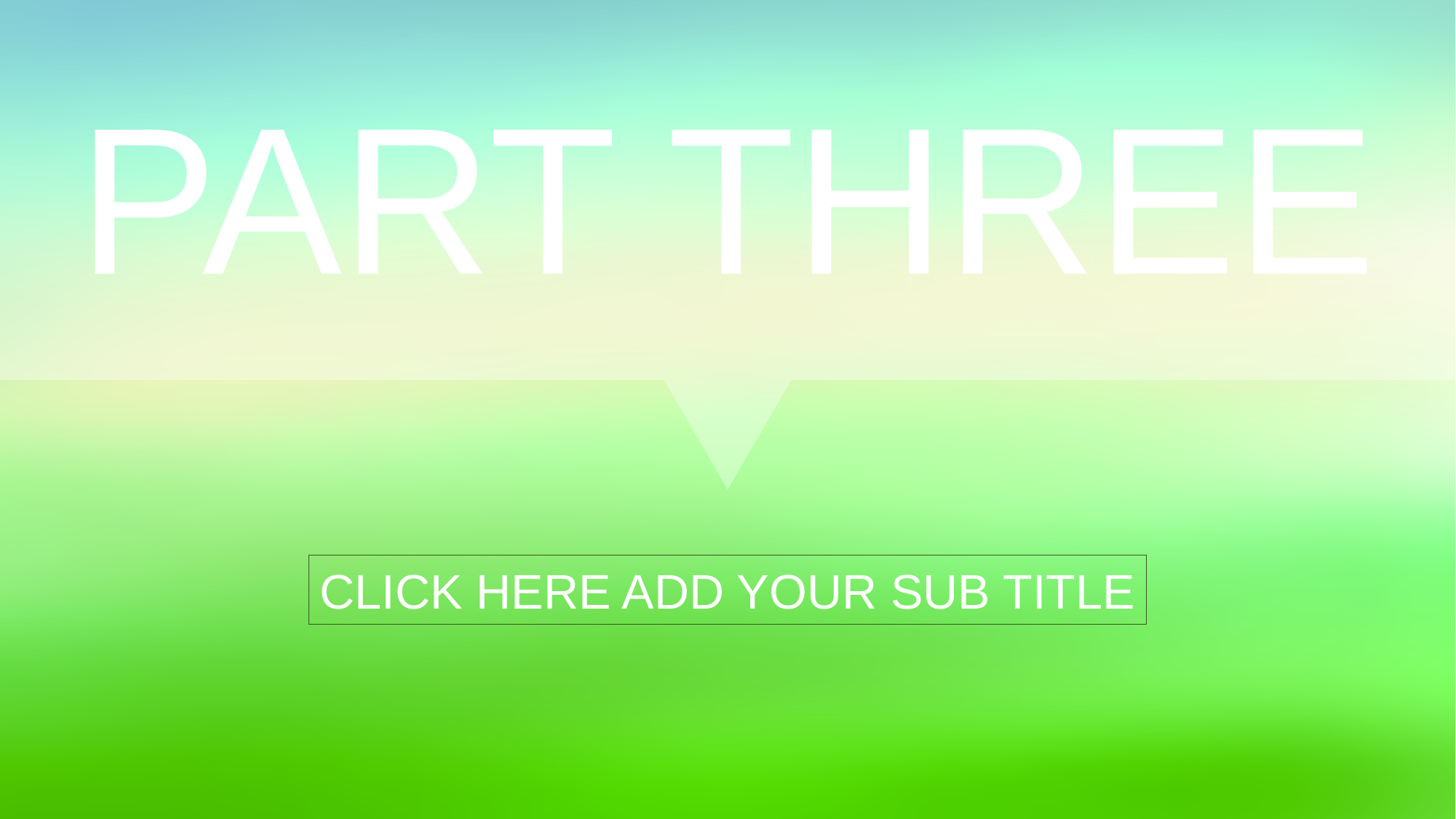

PART THREE

CLICK HERE ADD YOUR SUB TITLE